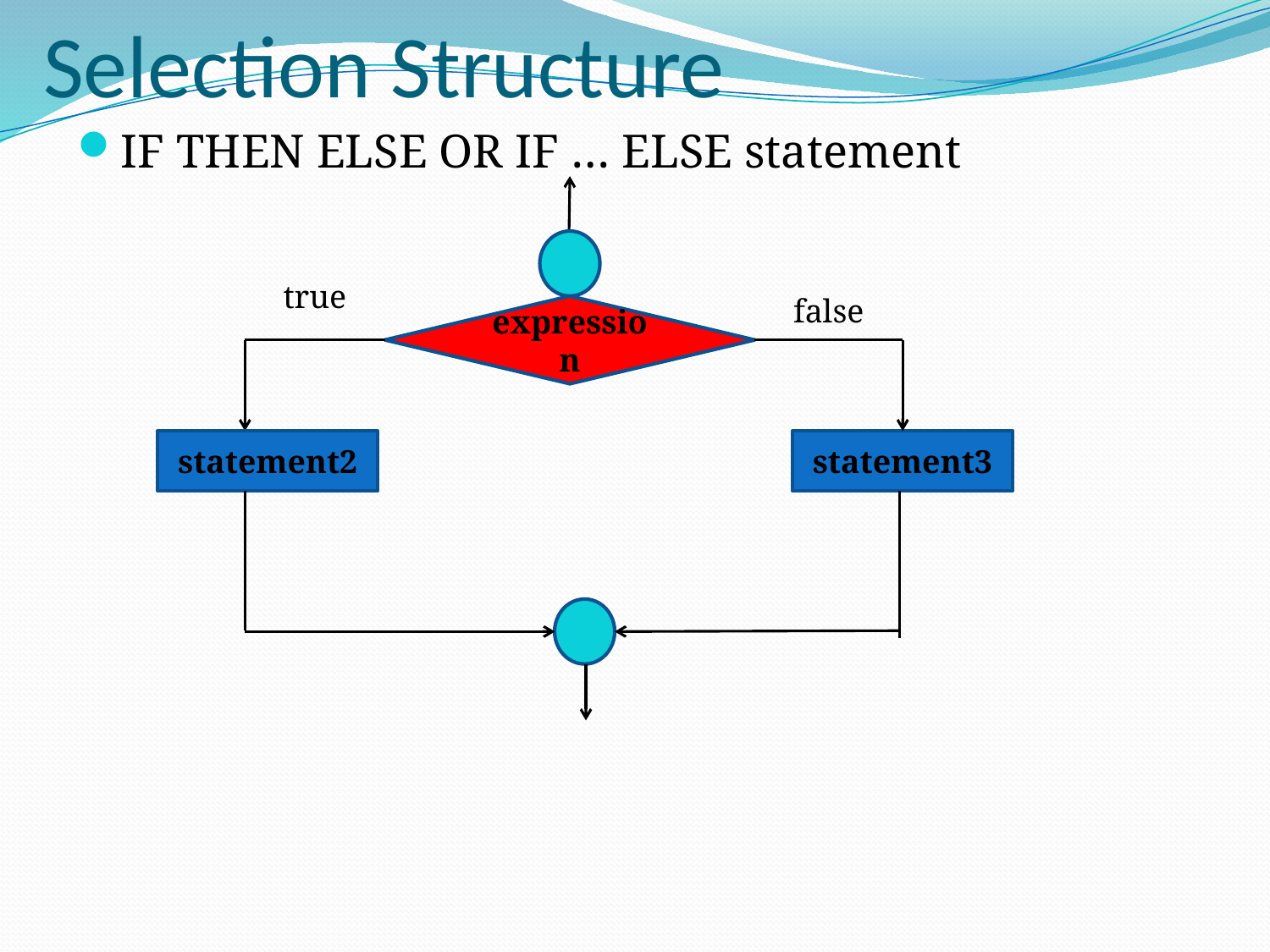

# Selection Structure
IF THEN ELSE OR IF … ELSE statement

true
false
expression
statement2
statement3